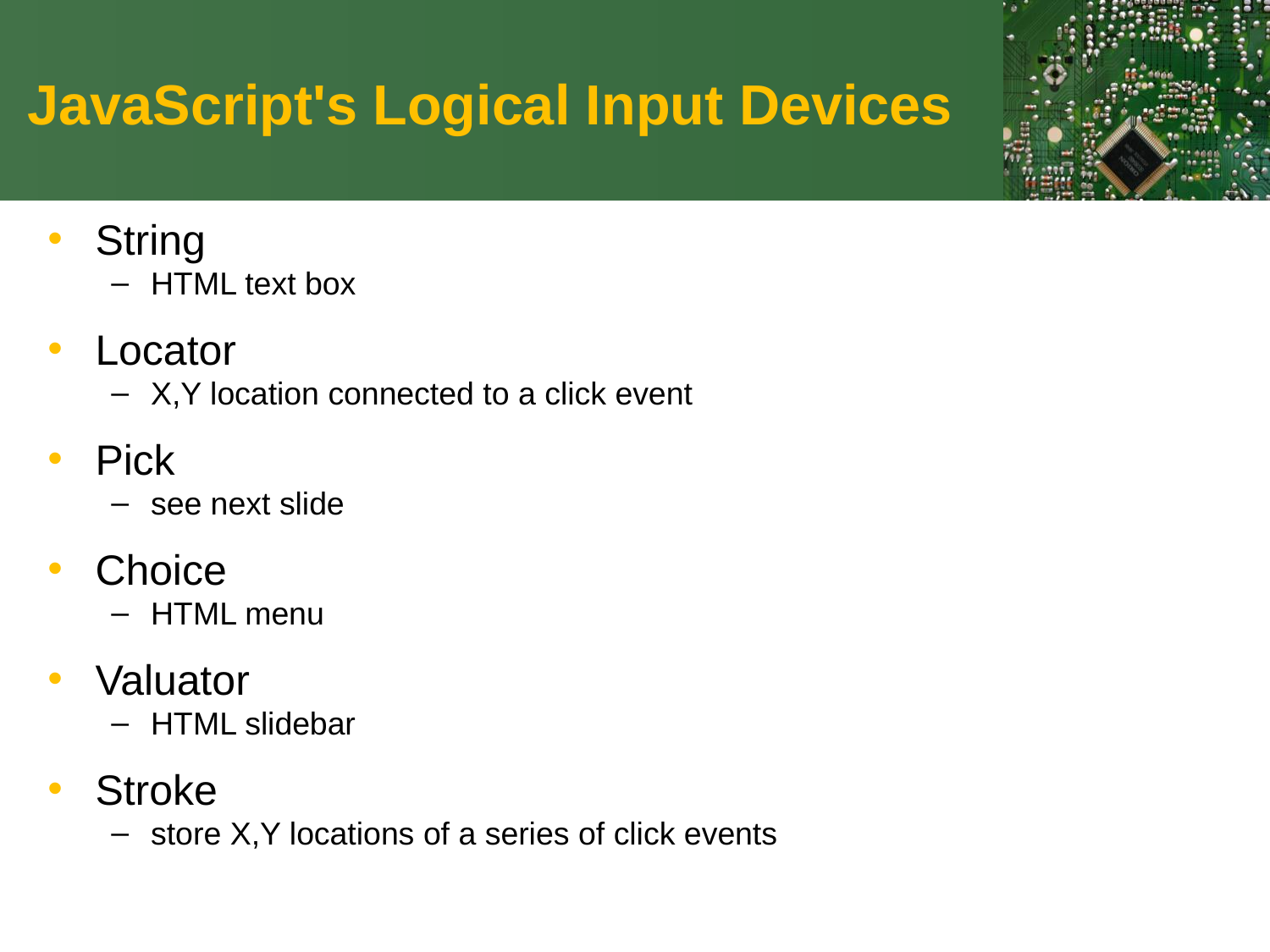

# JavaScript's Logical Input Devices
String
HTML text box
Locator
X,Y location connected to a click event
Pick
see next slide
Choice
HTML menu
Valuator
HTML slidebar
Stroke
store X,Y locations of a series of click events